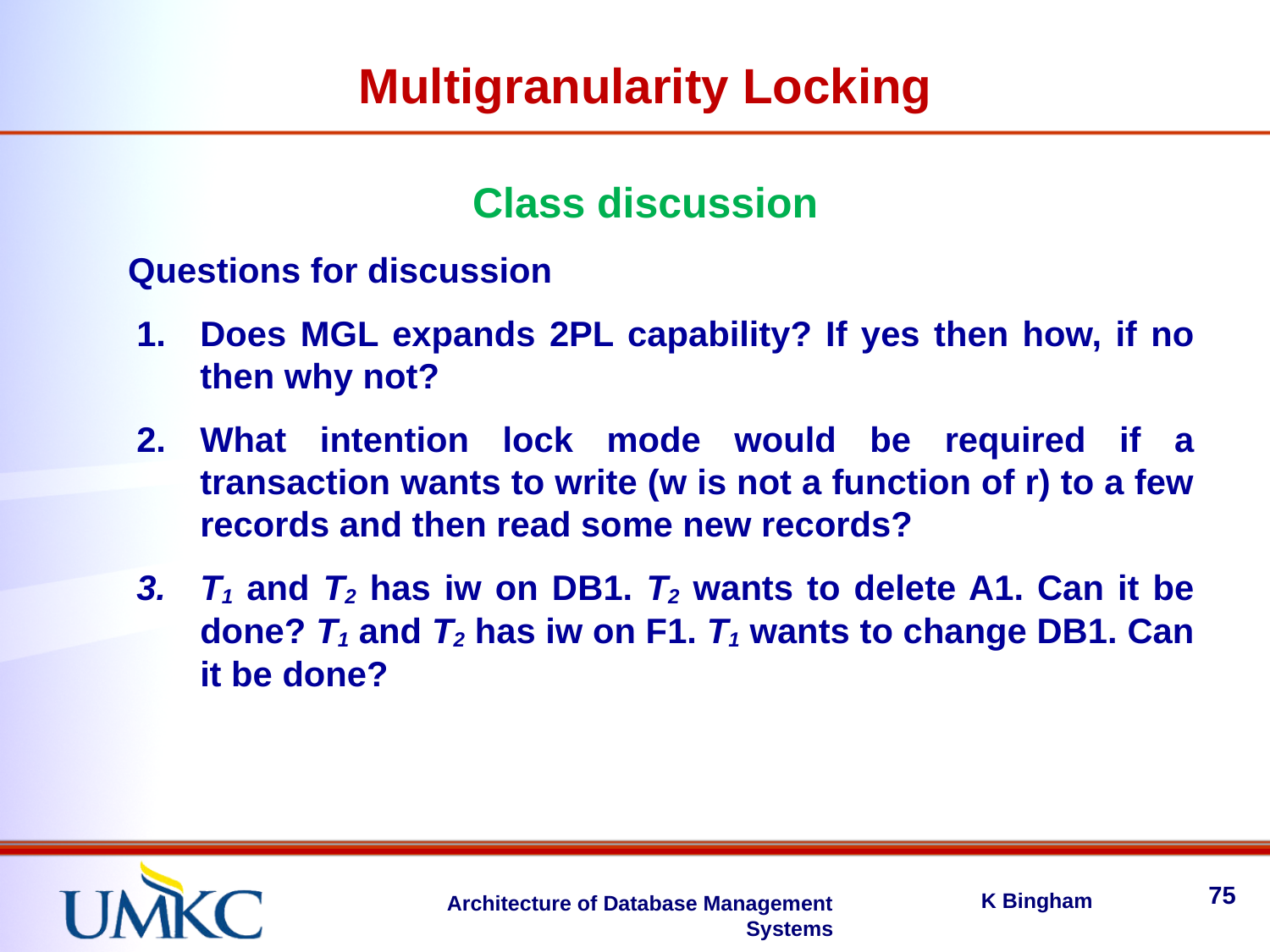

Multigranularity Locking
Class discussion
Questions for discussion
Does MGL expands 2PL capability? If yes then how, if no then why not?
What intention lock mode would be required if a transaction wants to write (w is not a function of r) to a few records and then read some new records?
T1 and T2 has iw on DB1. T2 wants to delete A1. Can it be done? T1 and T2 has iw on F1. T1 wants to change DB1. Can it be done?
75